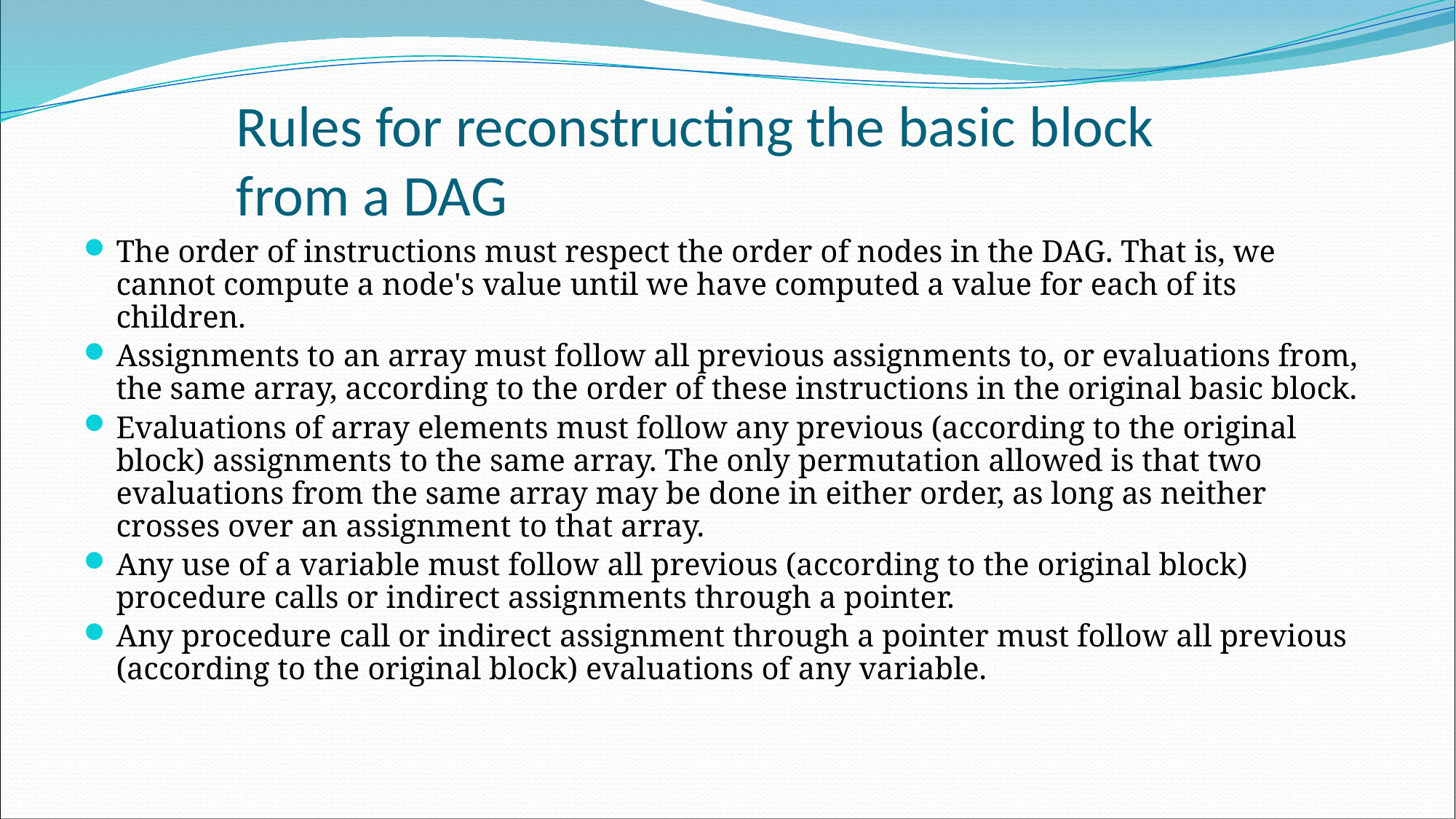

Rules for reconstructing the basic block from a DAG
The order of instructions must respect the order of nodes in the DAG. That is, we cannot compute a node's value until we have computed a value for each of its children.
Assignments to an array must follow all previous assignments to, or evaluations from, the same array, according to the order of these instructions in the original basic block.
Evaluations of array elements must follow any previous (according to the original block) assignments to the same array. The only permutation allowed is that two evaluations from the same array may be done in either order, as long as neither crosses over an assignment to that array.
Any use of a variable must follow all previous (according to the original block) procedure calls or indirect assignments through a pointer.
Any procedure call or indirect assignment through a pointer must follow all previous (according to the original block) evaluations of any variable.